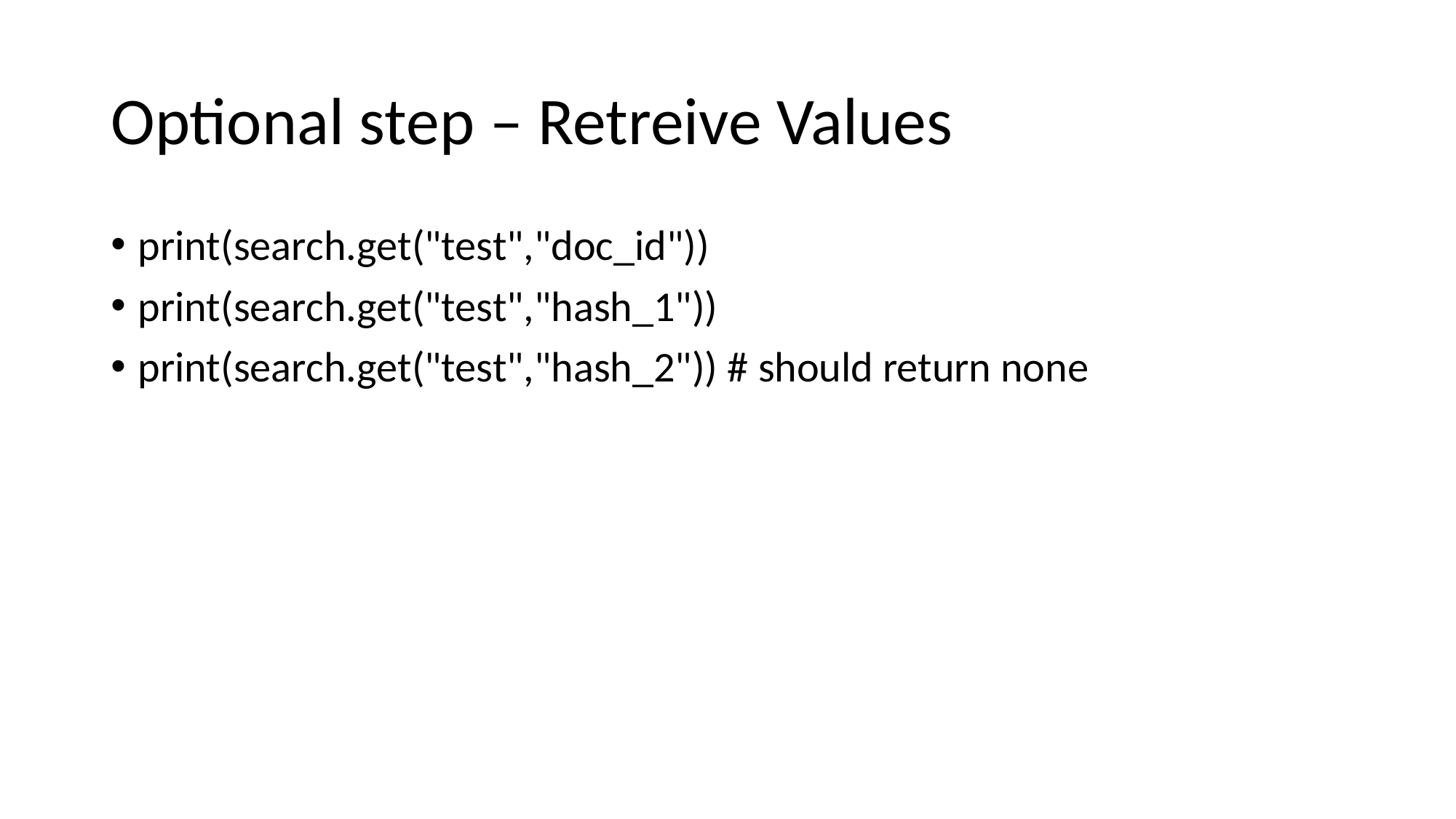

# Optional step – Retreive Values
print(search.get("test","doc_id"))
print(search.get("test","hash_1"))
print(search.get("test","hash_2")) # should return none